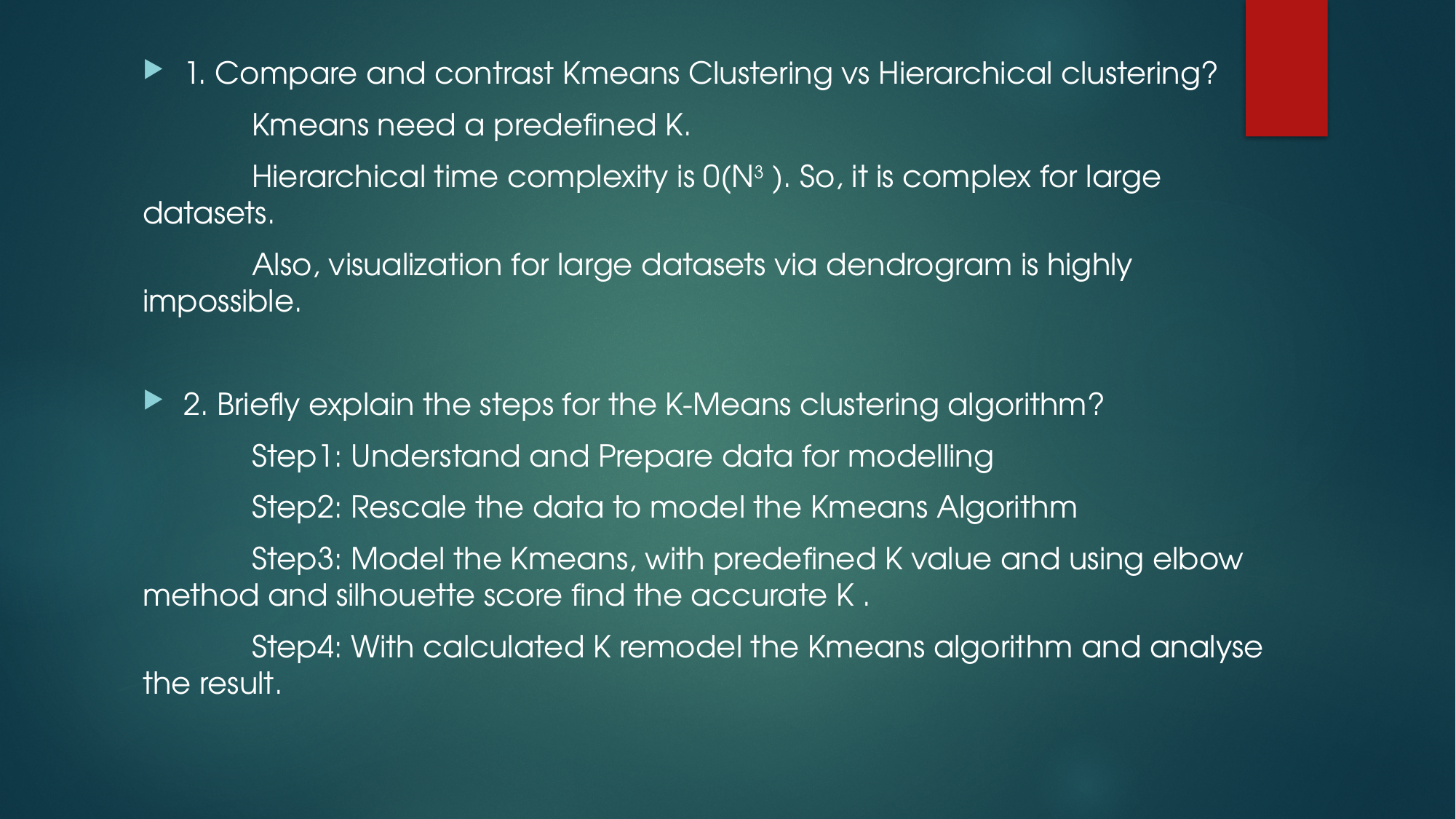

1. Compare and contrast Kmeans Clustering vs Hierarchical clustering?
	Kmeans need a predefined K.
	Hierarchical time complexity is 0(N3 ). So, it is complex for large datasets.
	Also, visualization for large datasets via dendrogram is highly impossible.

2. Briefly explain the steps for the K-Means clustering algorithm?
	Step1: Understand and Prepare data for modelling
	Step2: Rescale the data to model the Kmeans Algorithm
	Step3: Model the Kmeans, with predefined K value and using elbow method and silhouette score find the accurate K .
	Step4: With calculated K remodel the Kmeans algorithm and analyse the result.